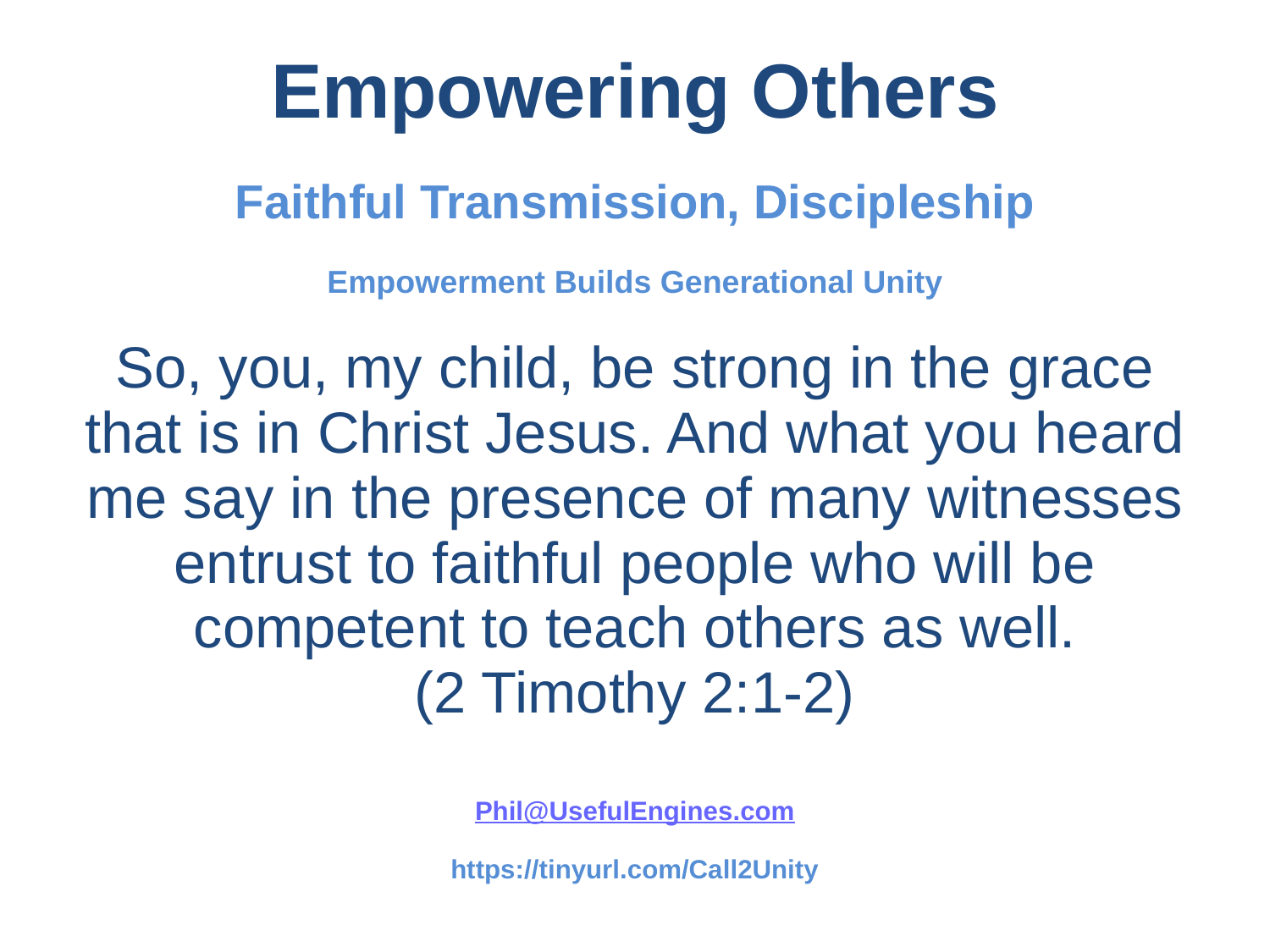

Empowering Others

Faithful Transmission, Discipleship

Empowerment Builds Generational Unity

So, you, my child, be strong in the grace that is in Christ Jesus. And what you heard me say in the presence of many witnesses entrust to faithful people who will be competent to teach others as well.
(2 Timothy 2:1-2)

Phil@UsefulEngines.com

https://tinyurl.com/Call2Unity